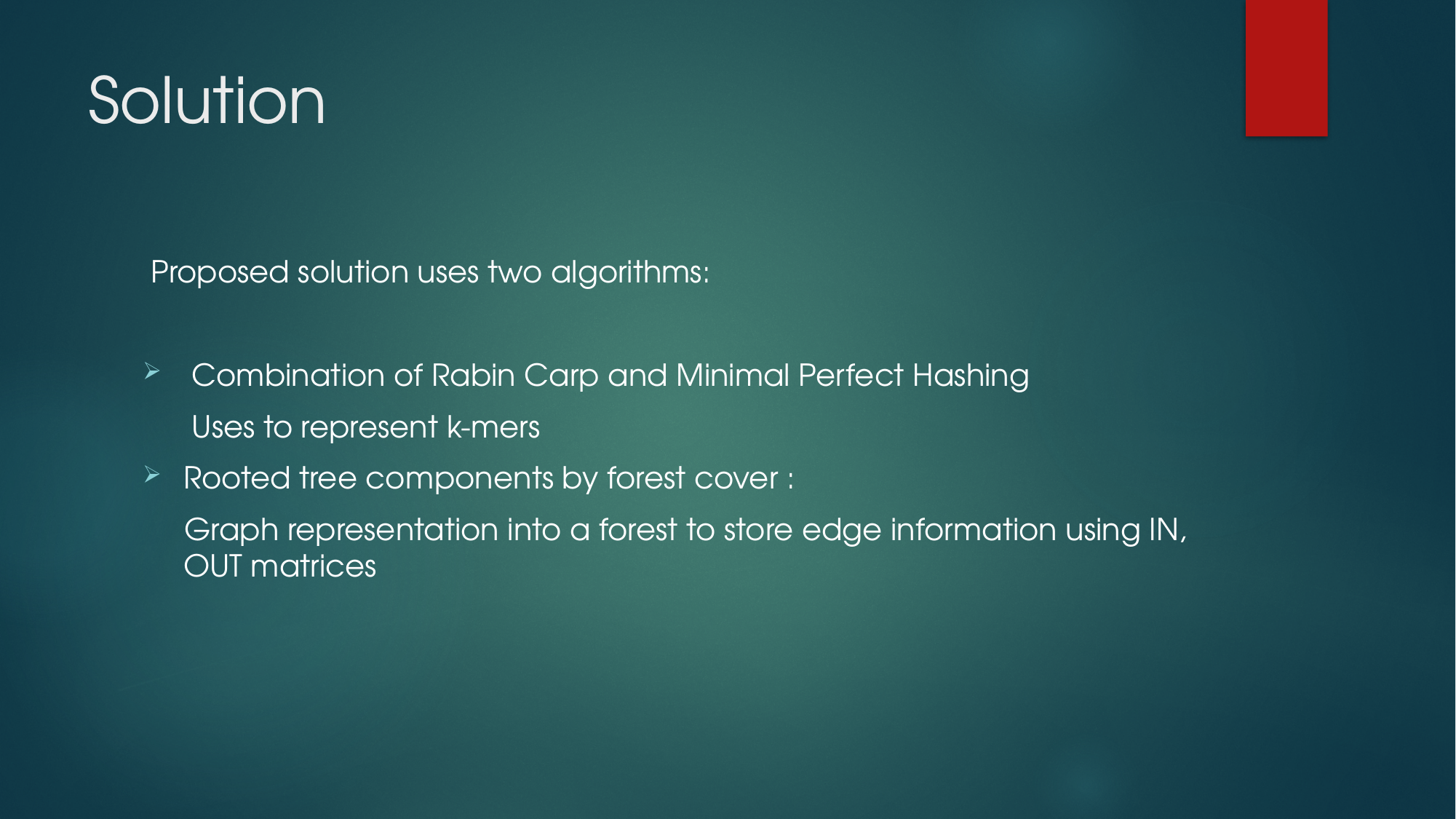

# Solution
 Proposed solution uses two algorithms:

 Combination of Rabin Carp and Minimal Perfect Hashing
	 Uses to represent k-mers
Rooted tree components by forest cover :
     Graph representation into a forest to store edge information using IN, OUT matrices